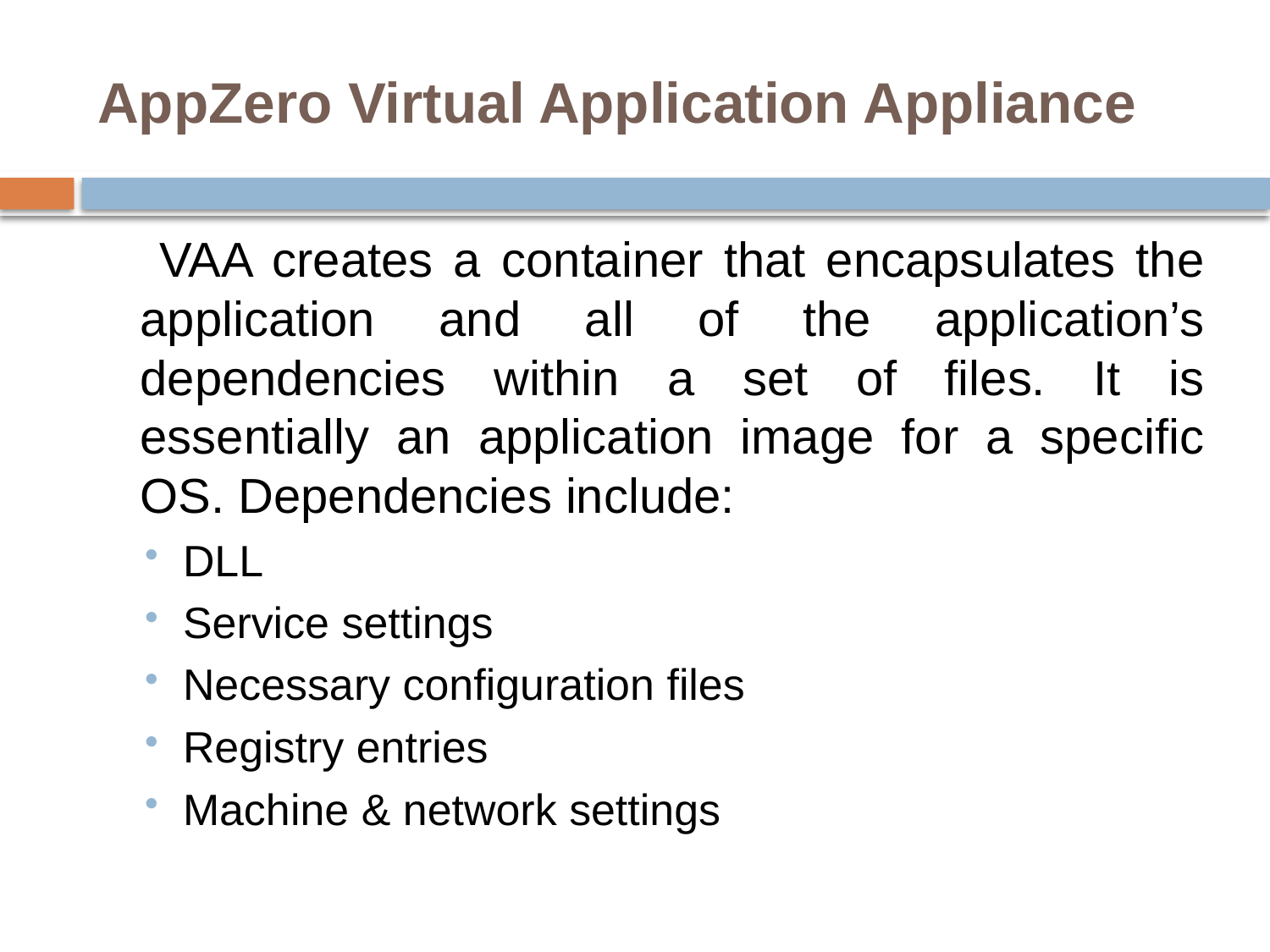

# AppZero Virtual Application Appliance
   VAA creates a container that encapsulates the application and all of the application’s dependencies within a set of files. It is essentially an application image for a specific OS. Dependencies include:
DLL
Service settings
Necessary configuration files
Registry entries
Machine & network settings